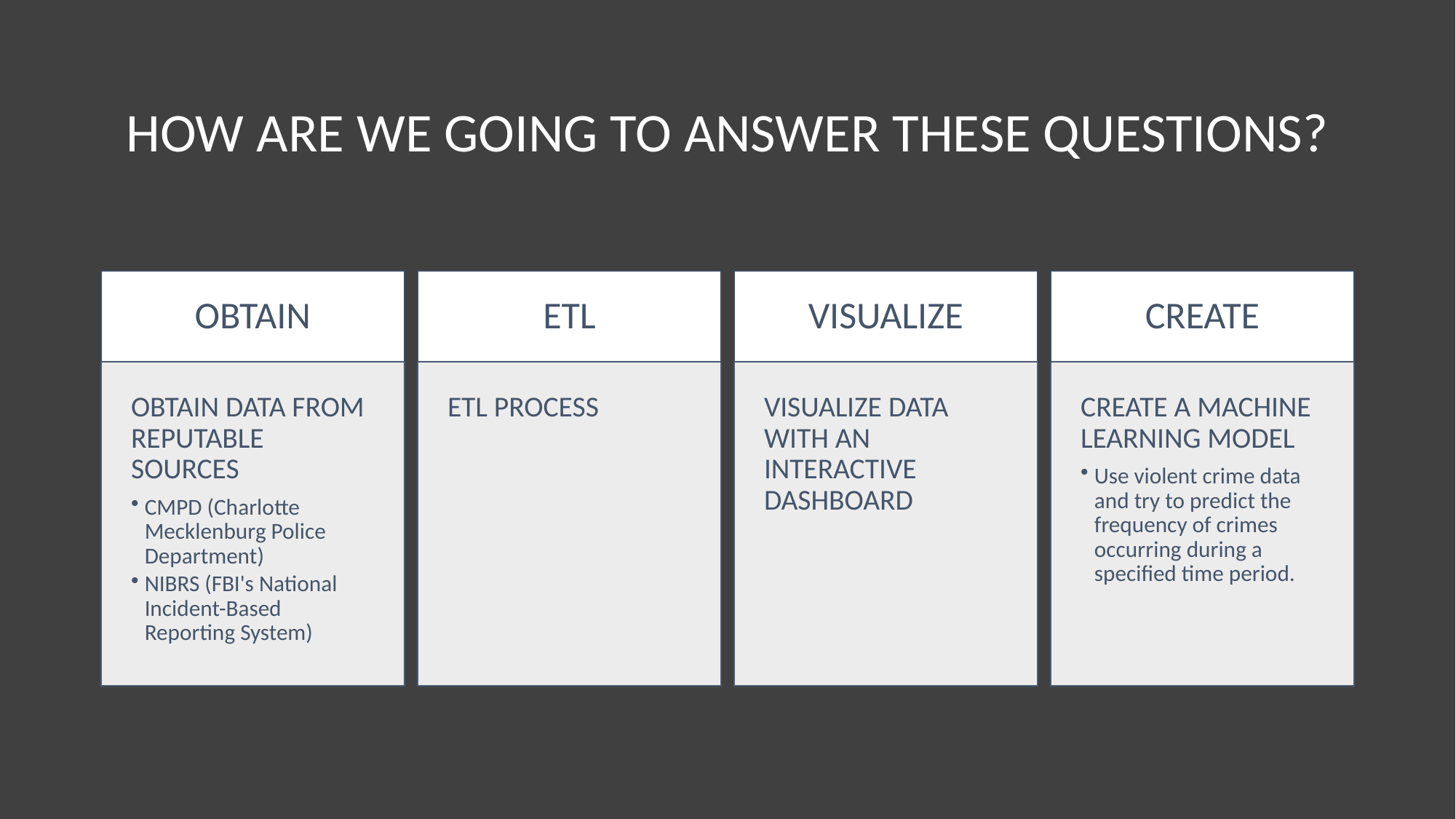

# HOW ARE WE GOING TO ANSWER THESE QUESTIONS?
OBTAIN
OBTAIN DATA FROM REPUTABLE SOURCES
CMPD (Charlotte Mecklenburg Police Department)
NIBRS (FBI's National Incident-Based Reporting System)
ETL
ETL PROCESS
VISUALIZE
VISUALIZE DATA WITH AN INTERACTIVE DASHBOARD
CREATE
CREATE A MACHINE LEARNING MODEL
Use violent crime data and try to predict the frequency of crimes occurring during a specified time period.